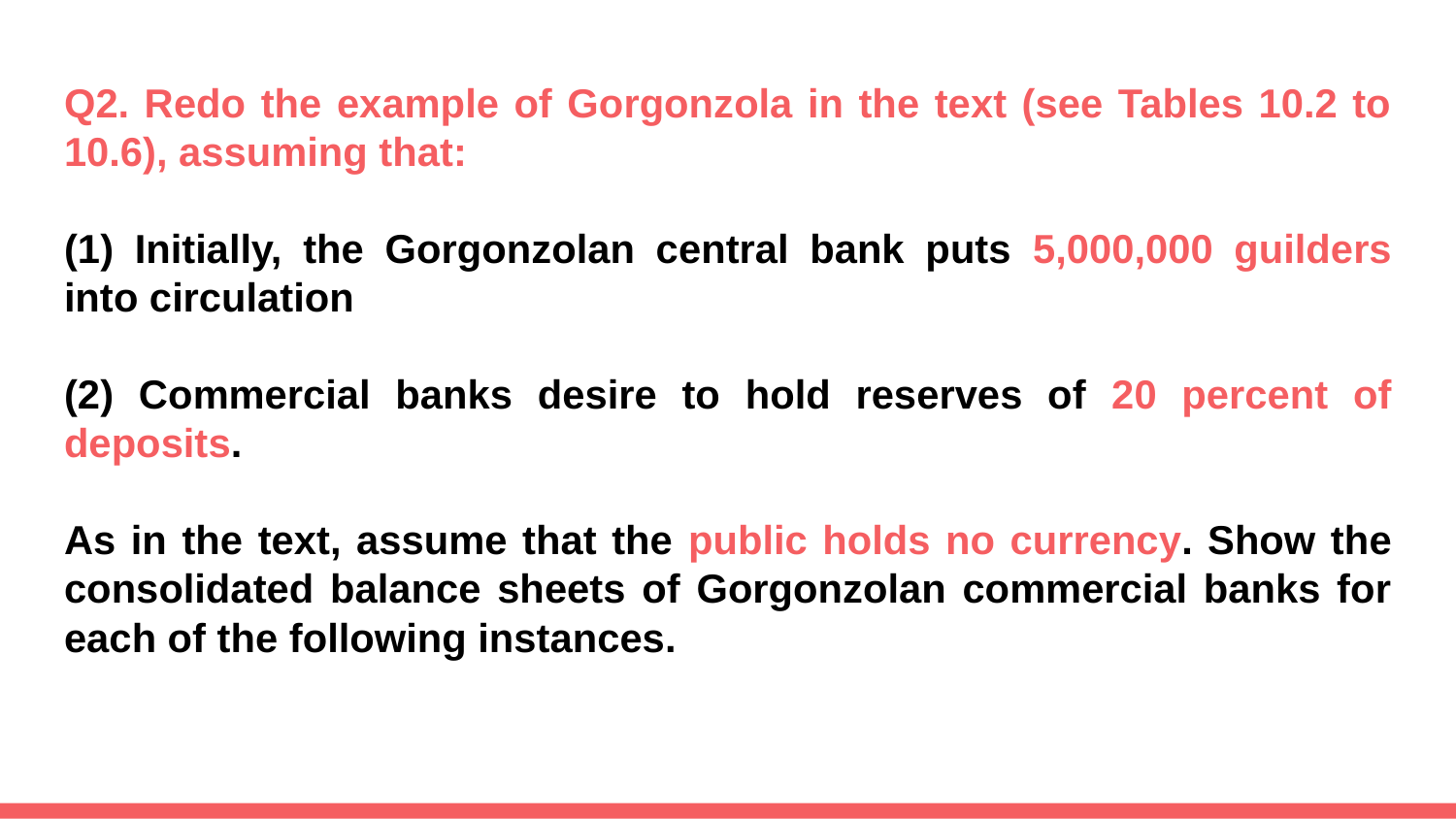

# Q2. Redo the example of Gorgonzola in the text (see Tables 10.2 to 10.6), assuming that:

(1) Initially, the Gorgonzolan central bank puts 5,000,000 guilders into circulation

(2) Commercial banks desire to hold reserves of 20 percent of deposits.

As in the text, assume that the public holds no currency. Show the consolidated balance sheets of Gorgonzolan commercial banks for each of the following instances.